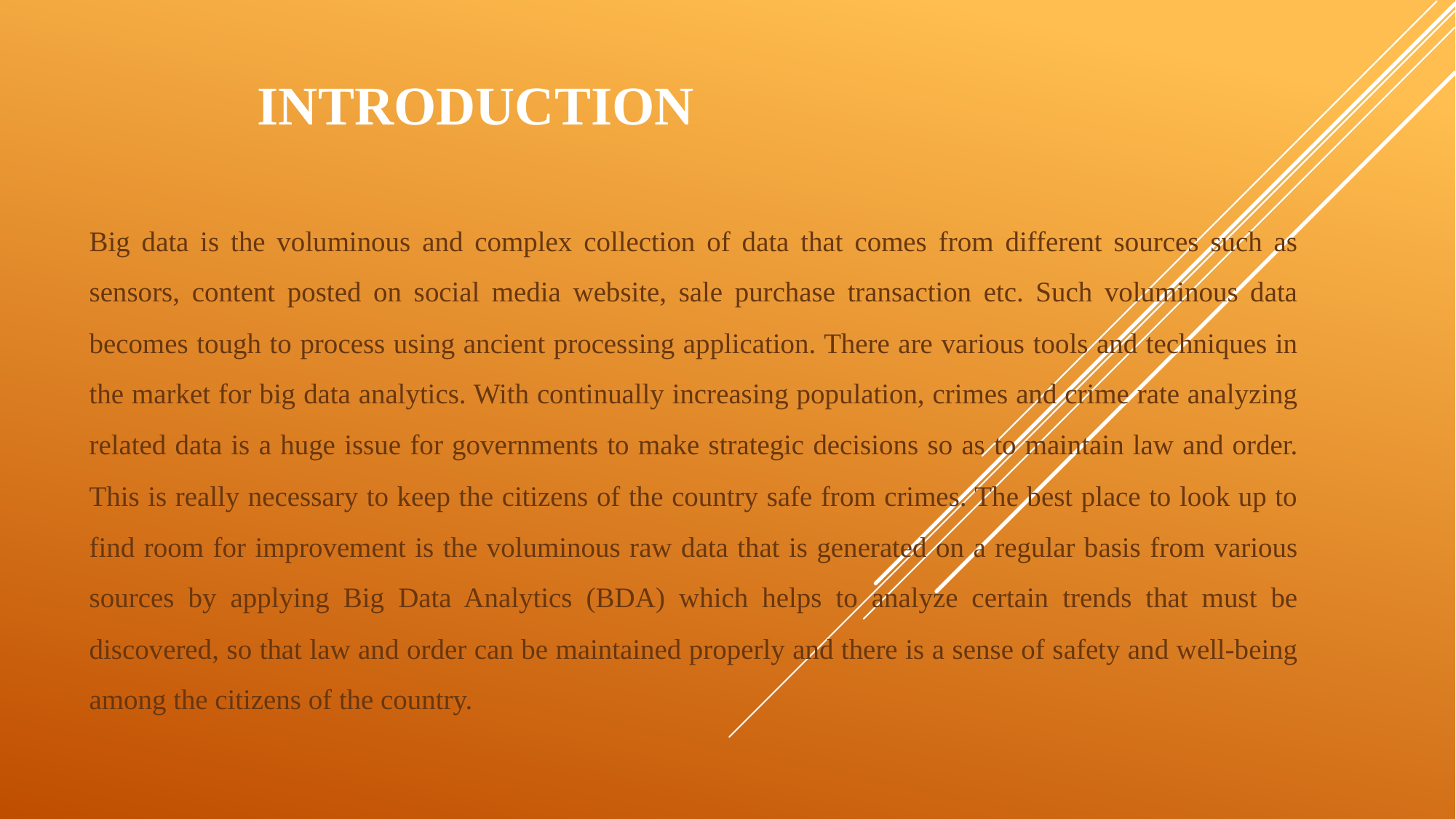

# INTRODUCTION

Big data is the voluminous and complex collection of data that comes from different sources such as sensors, content posted on social media website, sale purchase transaction etc. Such voluminous data becomes tough to process using ancient processing application. There are various tools and techniques in the market for big data analytics. With continually increasing population, crimes and crime rate analyzing related data is a huge issue for governments to make strategic decisions so as to maintain law and order. This is really necessary to keep the citizens of the country safe from crimes. The best place to look up to find room for improvement is the voluminous raw data that is generated on a regular basis from various sources by applying Big Data Analytics (BDA) which helps to analyze certain trends that must be discovered, so that law and order can be maintained properly and there is a sense of safety and well-being among the citizens of the country.